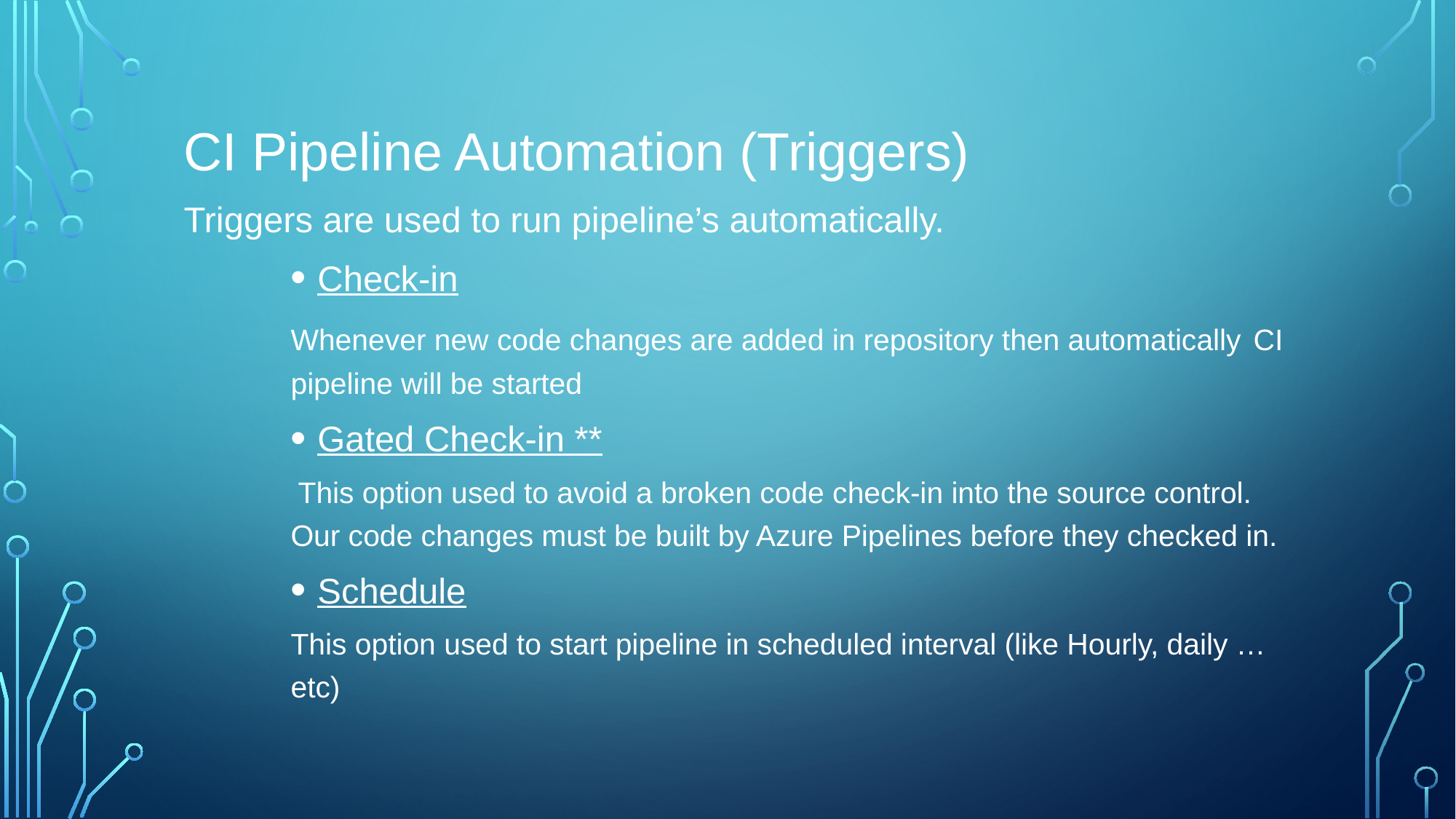

CI Pipeline Automation (Triggers)
Triggers are used to run pipeline’s automatically.
Check-in
	Whenever new code changes are added in repository then automatically 	CI pipeline will be started
Gated Check-in **
	 This option used to avoid a broken code check-in into the source control. 	Our code changes must be built by Azure Pipelines before they checked in.
Schedule
	This option used to start pipeline in scheduled interval (like Hourly, daily … 	etc)